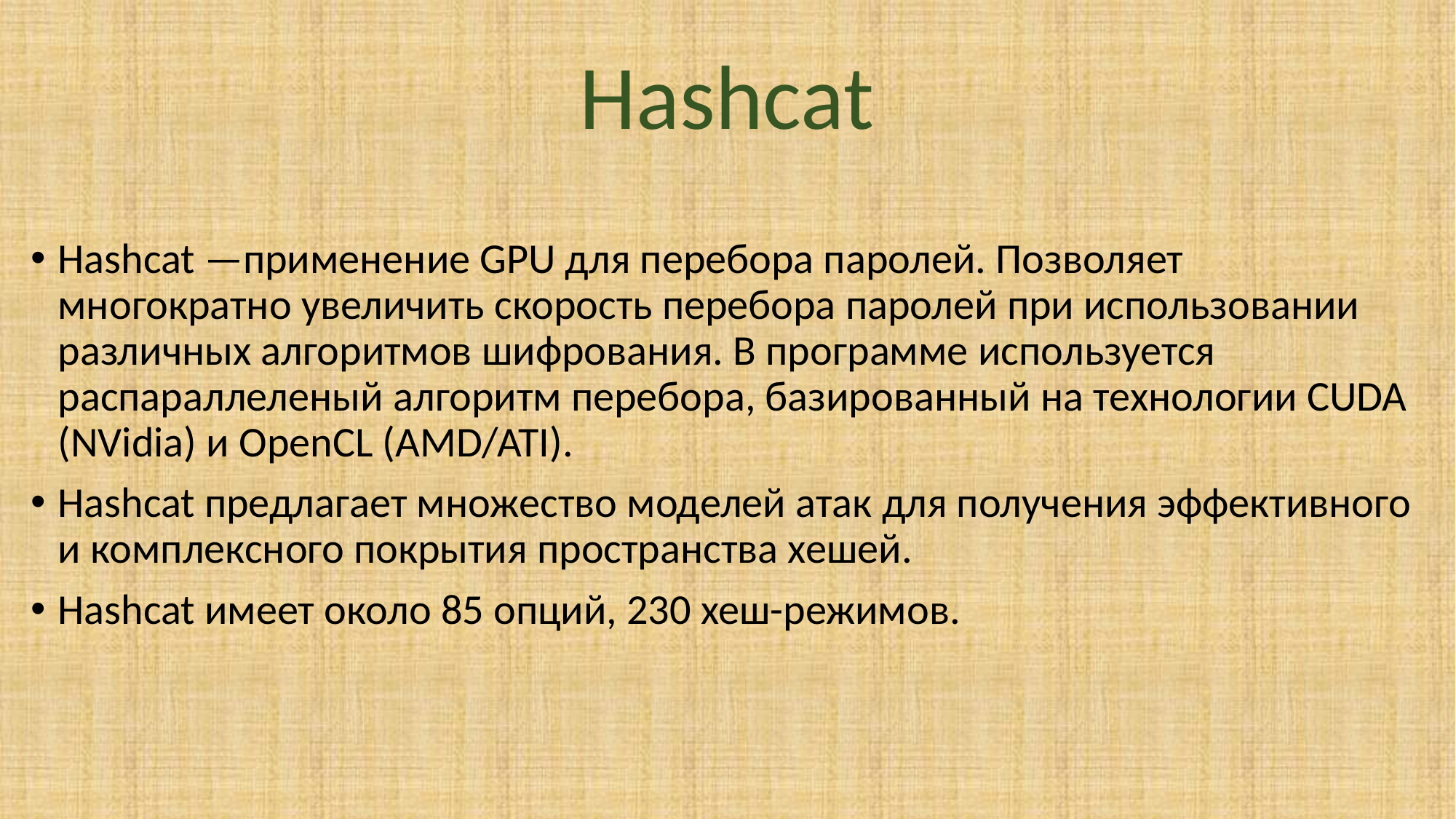

# Hashcat
Hashcat —применение GPU для перебора паролей. Позволяет многократно увеличить скорость перебора паролей при использовании различных алгоритмов шифрования. В программе используется распараллеленый алгоритм перебора, базированный на технологии CUDA (NVidia) и OpenCL (AMD/ATI).
Hashcat предлагает множество моделей атак для получения эффективного и комплексного покрытия пространства хешей.
Hashcat имеет около 85 опций, 230 хеш-режимов.